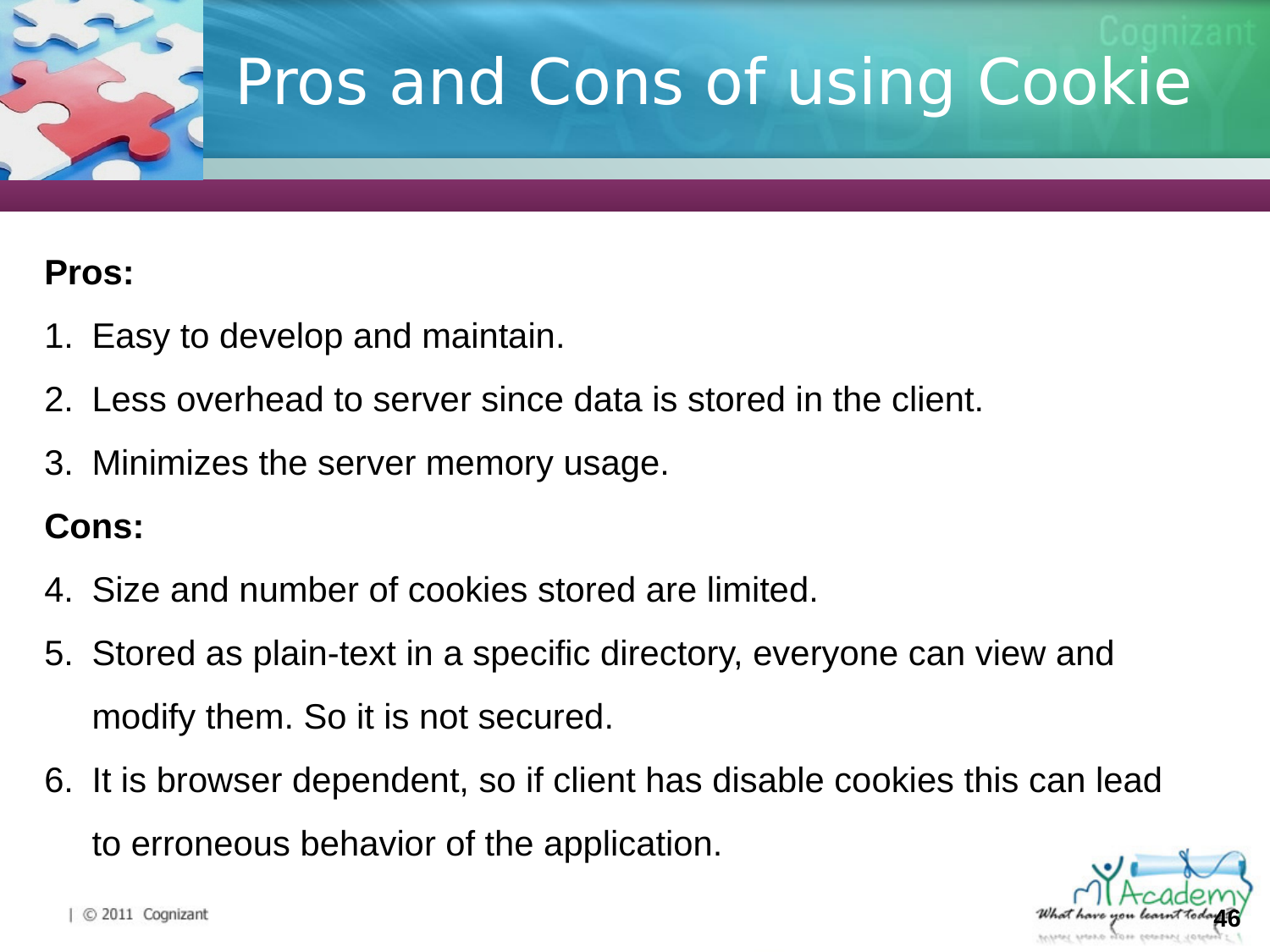

# Pros and Cons of using Cookie
Pros:
Easy to develop and maintain.
Less overhead to server since data is stored in the client.
Minimizes the server memory usage.
Cons:
Size and number of cookies stored are limited.
Stored as plain-text in a specific directory, everyone can view and modify them. So it is not secured.
It is browser dependent, so if client has disable cookies this can lead to erroneous behavior of the application.
46